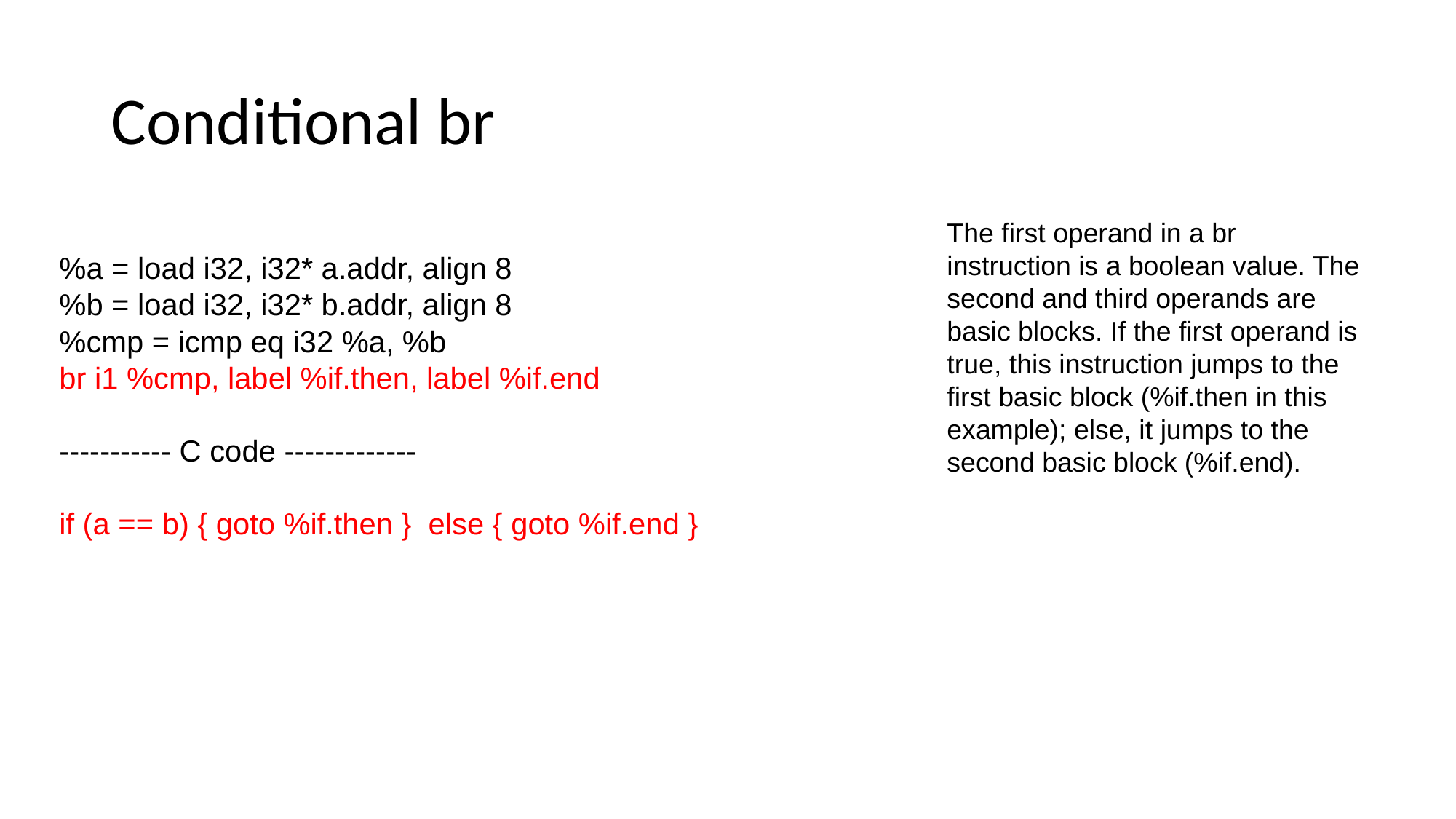

# Conditional br
The first operand in a br instruction is a boolean value. The second and third operands are basic blocks. If the first operand is true, this instruction jumps to the first basic block (%if.then in this example); else, it jumps to the second basic block (%if.end).

%a = load i32, i32* a.addr, align 8
%b = load i32, i32* b.addr, align 8
%cmp = icmp eq i32 %a, %b
br i1 %cmp, label %if.then, label %if.end

----------- C code -------------

if (a == b) { goto %if.then }  else { goto %if.end }